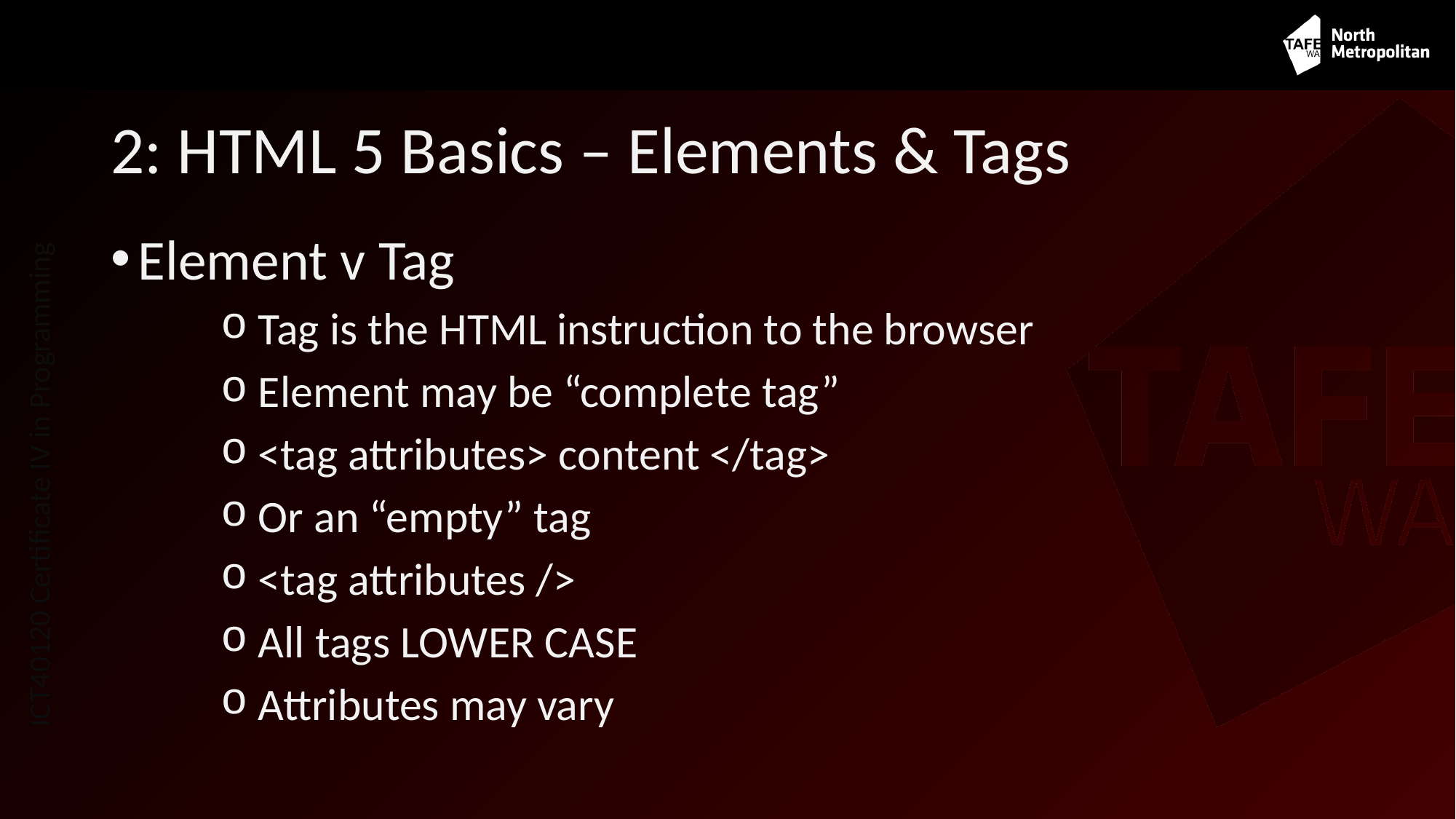

# 2: HTML 5 Basics – Elements & Tags
Element v Tag
 Tag is the HTML instruction to the browser
 Element may be “complete tag”
 <tag attributes> content </tag>
 Or an “empty” tag
 <tag attributes />
 All tags LOWER CASE
 Attributes may vary